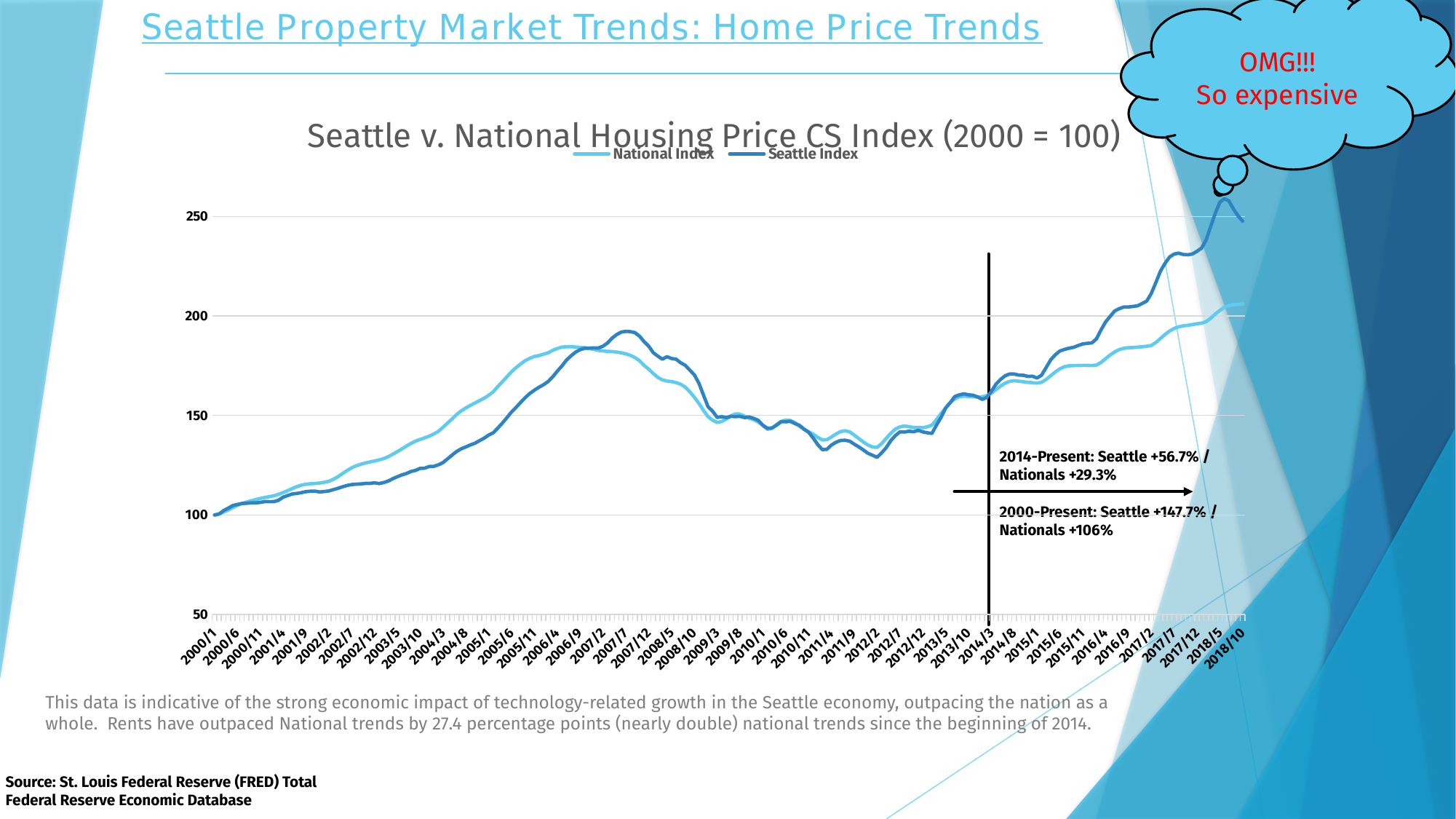

OMG!!!
So expensive
# Seattle Property Market Trends: Home Price Trends

### Chart: Seattle v. National Housing Price CS Index (2000 = 100)

| Category | National Index | Seattle Index |
|---|---|---|
| 36526 | 100.0 | 100.0 |
| 36557 | 100.57 | 100.48036 |
| 36586 | 101.465 | 102.23654 |
| 36617 | 102.54 | 103.45586 |
| 36647 | 103.702 | 104.78048 |
| 36678 | 104.855 | 105.27944 |
| 36708 | 105.721 | 105.81626 |
| 36739 | 106.521 | 105.8772 |
| 36770 | 107.135 | 106.10128 |
| 36800 | 107.728 | 106.083239999999 |
| 36831 | 108.29 | 106.33236 |
| 36861 | 108.791 | 106.732489999999 |
| 36892 | 109.214 | 106.69901 |
| 36923 | 109.642 | 106.71778 |
| 36951 | 110.394 | 107.40836 |
| 36982 | 111.247 | 108.971319999999 |
| 37012 | 112.203 | 109.75823 |
| 37043 | 113.273 | 110.55632 |
| 37073 | 114.229 | 110.83636 |
| 37104 | 114.99 | 111.23191 |
| 37135 | 115.466 | 111.71659 |
| 37165 | 115.682 | 111.935719999999 |
| 37196 | 115.838 | 111.97487 |
| 37226 | 116.055 | 111.58173 |
| 37257 | 116.437 | 111.79443 |
| 37288 | 116.917 | 112.06778 |
| 37316 | 117.931 | 112.74016 |
| 37347 | 119.211 | 113.39799 |
| 37377 | 120.79 | 114.17695 |
| 37408 | 122.334 | 114.84187 |
| 37438 | 123.687 | 115.27949 |
| 37469 | 124.729 | 115.490569999999 |
| 37500 | 125.492 | 115.62189 |
| 37530 | 126.135 | 115.88018 |
| 37561 | 126.641 | 115.86801 |
| 37591 | 127.149 | 116.180089999999 |
| 37622 | 127.651 | 115.79591 |
| 37653 | 128.326 | 116.268869999999 |
| 37681 | 129.309 | 117.03797 |
| 37712 | 130.489 | 118.233139999999 |
| 37742 | 131.84 | 119.23233 |
| 37773 | 133.225 | 120.14585 |
| 37803 | 134.645 | 120.83713 |
| 37834 | 135.963 | 121.878489999999 |
| 37865 | 137.076 | 122.41872 |
| 37895 | 137.977999999999 | 123.43363 |
| 37926 | 138.769 | 123.52643 |
| 37956 | 139.632 | 124.38231 |
| 37987 | 140.711 | 124.4173 |
| 38018 | 142.034 | 125.21771 |
| 38047 | 144.084 | 126.32701 |
| 38078 | 146.182 | 128.2277 |
| 38108 | 148.335 | 130.14507 |
| 38139 | 150.517 | 131.94361 |
| 38169 | 152.335 | 133.26728 |
| 38200 | 153.812 | 134.21496 |
| 38231 | 155.108 | 135.224239999999 |
| 38261 | 156.299 | 136.076689999999 |
| 38292 | 157.499 | 137.37635 |
| 38322 | 158.674 | 138.60609 |
| 38353 | 160.136 | 140.18447 |
| 38384 | 161.932 | 141.31422 |
| 38412 | 164.582 | 143.70247 |
| 38443 | 167.0 | 146.21159 |
| 38473 | 169.542 | 148.96908 |
| 38504 | 172.013 | 151.78675 |
| 38534 | 174.095999999999 | 154.11081 |
| 38565 | 175.923 | 156.61166 |
| 38596 | 177.612 | 158.99455 |
| 38626 | 178.755 | 161.06011 |
| 38657 | 179.678 | 162.72606 |
| 38687 | 180.112 | 164.1977 |
| 38718 | 180.833 | 165.49081 |
| 38749 | 181.504 | 167.08682 |
| 38777 | 182.752 | 169.45548 |
| 38808 | 183.65 | 172.28387 |
| 38838 | 184.381 | 174.835889999999 |
| 38869 | 184.551 | 177.80726 |
| 38899 | 184.614 | 179.95718 |
| 38930 | 184.413 | 181.84147 |
| 38961 | 184.206 | 183.07564 |
| 38991 | 184.061 | 183.787289999999 |
| 39022 | 183.637 | 183.87933 |
| 39052 | 183.234 | 183.97305 |
| 39083 | 182.722 | 183.91548 |
| 39114 | 182.475 | 184.84833 |
| 39142 | 182.198 | 186.443789999999 |
| 39173 | 182.138 | 188.88916 |
| 39203 | 181.893 | 190.679119999999 |
| 39234 | 181.548 | 191.91898 |
| 39264 | 181.001 | 192.30052 |
| 39295 | 180.242 | 192.14286 |
| 39326 | 179.13 | 191.65999 |
| 39356 | 177.54 | 189.86086 |
| 39387 | 175.173 | 187.13599 |
| 39417 | 173.347999999999 | 184.87906 |
| 39448 | 171.085 | 181.61614 |
| 39479 | 169.197999999999 | 179.846469999999 |
| 39508 | 167.91 | 178.29175 |
| 39539 | 167.329 | 179.56658 |
| 39569 | 167.028 | 178.67346 |
| 39600 | 166.548 | 178.277789999999 |
| 39630 | 165.726 | 176.51459 |
| 39661 | 164.292 | 175.23543 |
| 39692 | 161.924 | 172.81588 |
| 39722 | 159.17 | 170.44894 |
| 39753 | 156.078 | 166.23251 |
| 39783 | 152.553 | 160.19453 |
| 39814 | 149.371 | 154.3807 |
| 39845 | 147.627 | 152.13181 |
| 39873 | 146.525 | 149.04664 |
| 39904 | 146.954 | 149.37675 |
| 39934 | 148.181 | 148.95705 |
| 39965 | 149.806 | 149.52933 |
| 39995 | 150.755 | 149.44232 |
| 40026 | 150.671 | 149.5408 |
| 40057 | 149.63 | 148.935119999999 |
| 40087 | 148.589 | 149.25642 |
| 40118 | 147.947 | 148.56454 |
| 40148 | 146.676 | 147.54447 |
| 40179 | 145.003 | 145.09198 |
| 40210 | 143.057 | 143.5633 |
| 40238 | 143.596 | 143.71581 |
| 40269 | 145.396 | 145.13879 |
| 40299 | 147.029 | 146.81804 |
| 40330 | 147.692999999999 | 146.83092 |
| 40360 | 147.548 | 147.04277 |
| 40391 | 146.409 | 145.93444 |
| 40422 | 144.594 | 145.065739999999 |
| 40452 | 143.125 | 143.13456 |
| 40483 | 141.822999999999 | 141.572119999999 |
| 40513 | 140.636 | 138.69828 |
| 40544 | 139.047 | 135.40993 |
| 40575 | 137.743 | 132.85197 |
| 40603 | 137.791 | 132.97489 |
| 40634 | 139.154 | 135.13671 |
| 40664 | 140.683 | 136.55573 |
| 40695 | 141.933 | 137.46151 |
| 40725 | 142.329 | 137.56617 |
| 40756 | 141.772 | 137.091819999999 |
| 40787 | 140.157 | 135.58793 |
| 40817 | 138.4 | 134.22153 |
| 40848 | 136.657 | 132.65035 |
| 40878 | 135.161 | 130.98613 |
| 40909 | 134.166 | 130.03226 |
| 40940 | 134.0 | 128.987239999999 |
| 40969 | 135.873 | 131.22543 |
| 41000 | 138.483 | 133.83546 |
| 41030 | 141.06 | 137.37005 |
| 41061 | 143.177 | 139.8938 |
| 41091 | 144.286 | 141.77756 |
| 41122 | 144.708 | 141.69242 |
| 41153 | 144.363 | 142.0927 |
| 41183 | 143.977 | 141.82232 |
| 41214 | 143.972 | 142.53375 |
| 41244 | 143.878 | 141.753439999999 |
| 41275 | 144.317 | 141.29605 |
| 41306 | 145.162 | 140.97359 |
| 41334 | 147.962 | 145.19632 |
| 41365 | 150.977 | 149.05003 |
| 41395 | 153.874 | 153.74372 |
| 41426 | 156.446 | 156.46291 |
| 41456 | 158.308 | 159.49774 |
| 41487 | 159.417 | 160.36319 |
| 41518 | 159.692999999999 | 160.86754 |
| 41548 | 159.571 | 160.38837 |
| 41579 | 159.375 | 160.1687 |
| 41609 | 159.298 | 159.31602 |
| 41640 | 159.398 | 158.08962 |
| 41671 | 159.909 | 159.04558 |
| 41699 | 161.226 | 162.049743104772 |
| 41730 | 163.0 | 165.718663579881 |
| 41760 | 164.71 | 168.100898799591 |
| 41791 | 166.236 | 169.937193618398 |
| 41821 | 167.155999999999 | 170.874078927609 |
| 41852 | 167.470999999999 | 170.853487084214 |
| 41883 | 167.264 | 170.30862129291 |
| 41913 | 166.934 | 170.223988526121 |
| 41944 | 166.685 | 169.663632866726 |
| 41974 | 166.495 | 169.749650040474 |
| 42005 | 166.295 | 168.833211357145 |
| 42036 | 166.685 | 170.281233269889 |
| 42064 | 168.142 | 174.124308268191 |
| 42095 | 170.016 | 178.03973063165 |
| 42125 | 171.892 | 180.54364844639 |
| 42156 | 173.491 | 182.42804898679 |
| 42186 | 174.535 | 183.199347606097 |
| 42217 | 174.984 | 183.833667385634 |
| 42248 | 175.101 | 184.258409249883 |
| 42278 | 175.116 | 185.164576214435 |
| 42309 | 175.22 | 185.962168884829 |
| 42339 | 175.199 | 186.265721893595 |
| 42370 | 175.114 | 186.488466196758 |
| 42401 | 175.352999999999 | 188.529072375699 |
| 42430 | 176.669 | 193.020417715985 |
| 42461 | 178.559 | 197.006851443479 |
| 42491 | 180.413 | 199.818252821013 |
| 42522 | 182.002 | 202.545708794658 |
| 42552 | 183.123 | 203.704225072763 |
| 42583 | 183.773 | 204.55499639655 |
| 42614 | 184.07 | 204.545508852344 |
| 42644 | 184.152 | 204.80629046284 |
| 42675 | 184.372 | 205.12604006493 |
| 42705 | 184.555 | 206.284227183338 |
| 42736 | 184.804 | 207.499842987697 |
| 42767 | 185.185 | 211.317572689333 |
| 42795 | 186.693 | 216.812942235843 |
| 42826 | 188.701 | 222.484383176722 |
| 42856 | 190.708 | 226.425470315376 |
| 42887 | 192.453 | 229.642599744077 |
| 42917 | 193.718 | 231.147953531099 |
| 42948 | 194.572 | 231.565192490493 |
| 42979 | 195.055 | 230.932073175734 |
| 43009 | 195.326 | 230.765373151561 |
| 43040 | 195.703 | 231.189485739921 |
| 43070 | 196.115 | 232.507663833385 |
| 43101 | 196.389 | 234.149870604998 |
| 43132 | 197.189 | 238.225980987577 |
| 43160 | 198.882 | 244.99109374626 |
| 43191 | 200.953 | 251.567510868079 |
| 43221 | 202.803 | 257.164552036279 |
| 43252 | 204.393 | 258.957978645141 |
| 43282 | 205.318 | 257.792278940709 |
| 43313 | 205.714 | 253.672990550824 |
| 43344 | 205.832 | 250.28534671793 |
| 43374 | 206.025 | 247.663076629799 |
2014-Present: Seattle +56.7% / Nationals +29.3%
2000-Present: Seattle +147.7% / Nationals +106%
This data is indicative of the strong economic impact of technology-related growth in the Seattle economy, outpacing the nation as a whole.  Rents have outpaced National trends by 27.4 percentage points (nearly double) national trends since the beginning of 2014.
Source: St. Louis Federal Reserve (FRED) Total Federal Reserve Economic Database